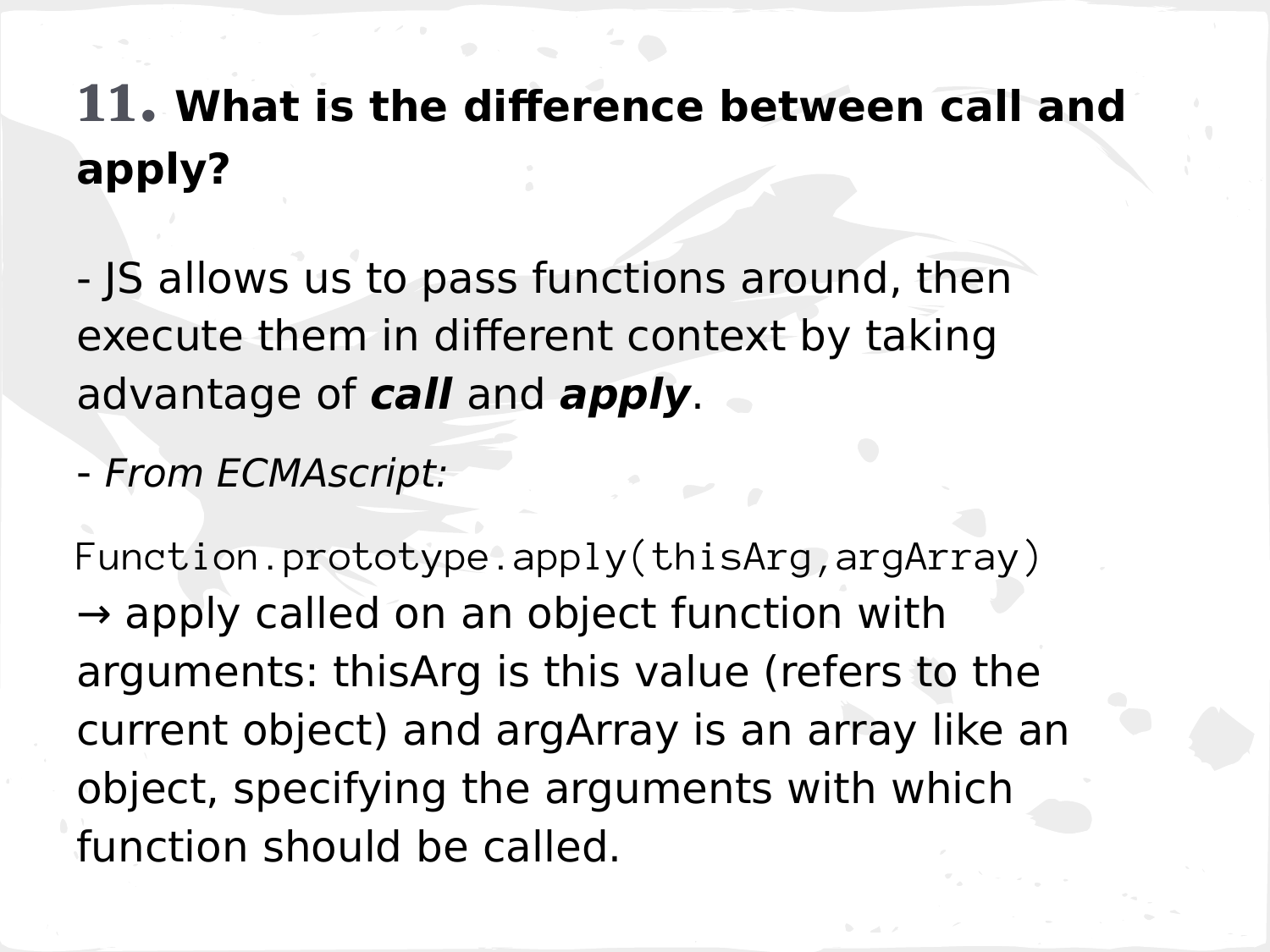

11. What is the difference between call and apply?

- JS allows us to pass functions around, then execute them in different context by taking advantage of call and apply.

- From ECMAscript:

Function.prototype.apply(thisArg,argArray)
→ apply called on an object function with arguments: thisArg is this value (refers to the current object) and argArray is an array like an object, specifying the arguments with which function should be called.